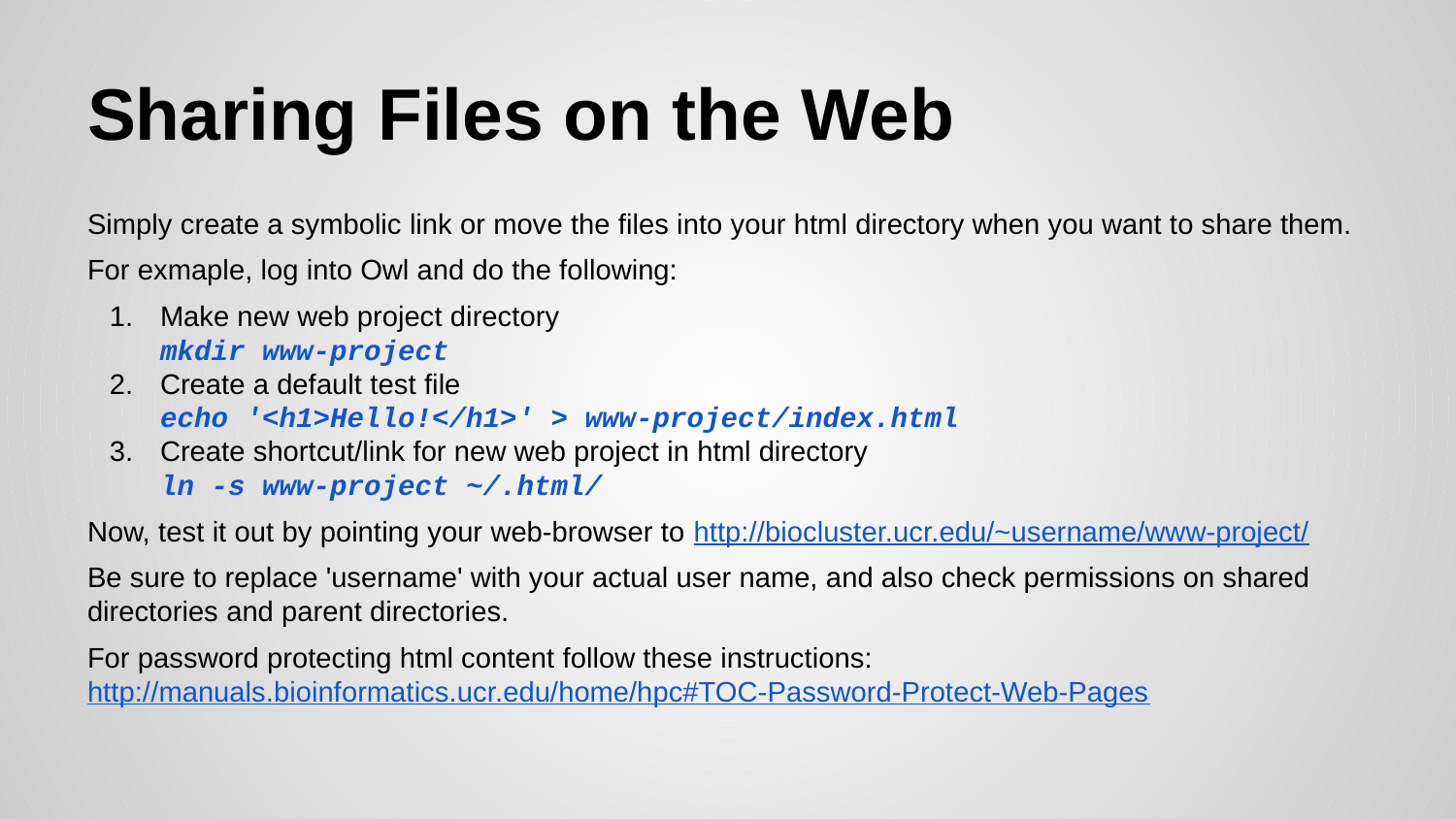

# Sharing Files on the Web
Simply create a symbolic link or move the files into your html directory when you want to share them.
For exmaple, log into Owl and do the following:
Make new web project directory
mkdir www-project
Create a default test file
echo '<h1>Hello!</h1>' > www-project/index.html
Create shortcut/link for new web project in html directory
ln -s www-project ~/.html/
Now, test it out by pointing your web-browser to http://biocluster.ucr.edu/~username/www-project/
Be sure to replace 'username' with your actual user name, and also check permissions on shared directories and parent directories.
For password protecting html content follow these instructions: http://manuals.bioinformatics.ucr.edu/home/hpc#TOC-Password-Protect-Web-Pages